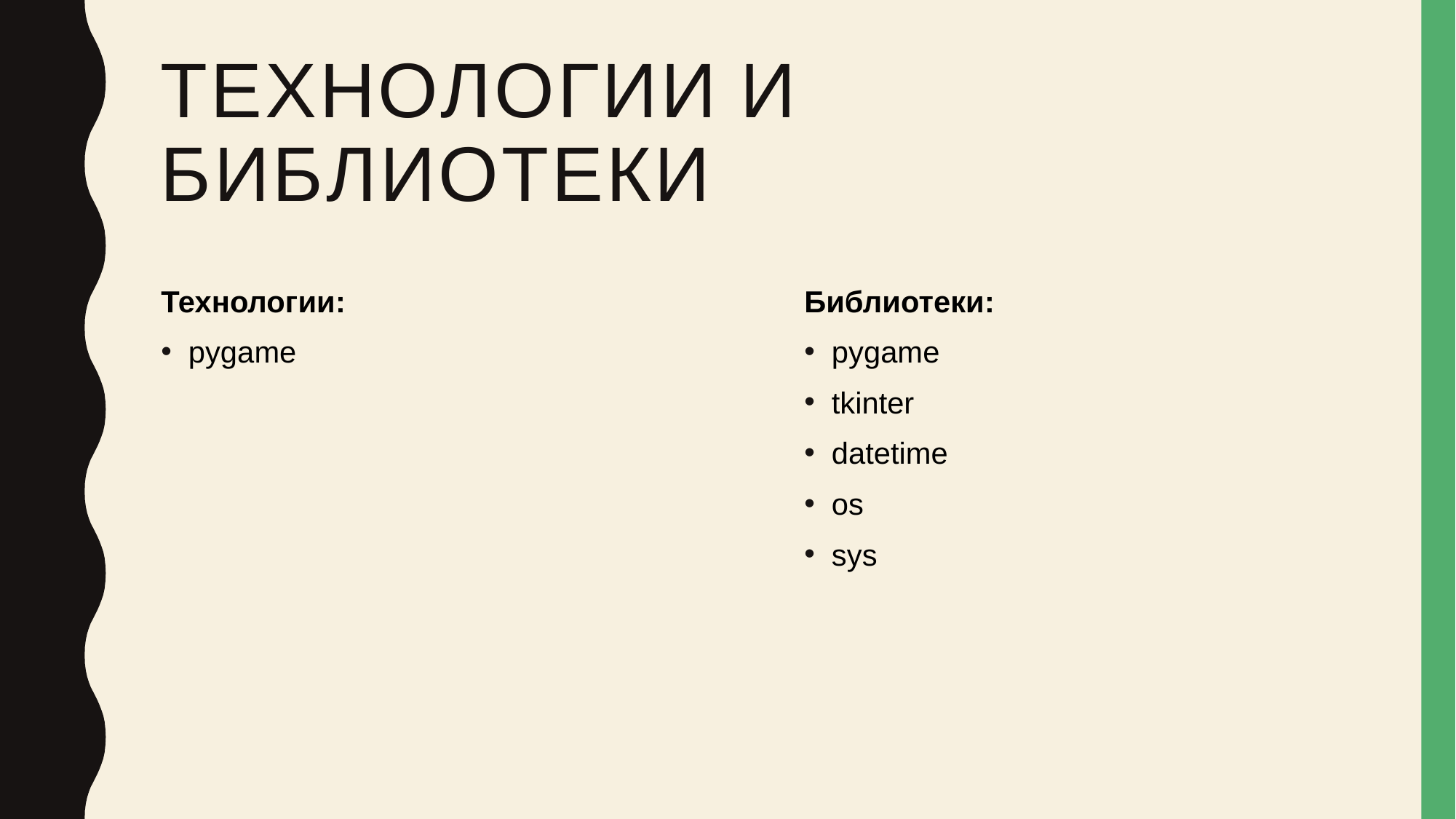

# Технологии и библиотеки
Технологии:
pygame
Библиотеки:
pygame
tkinter
datetime
os
sys